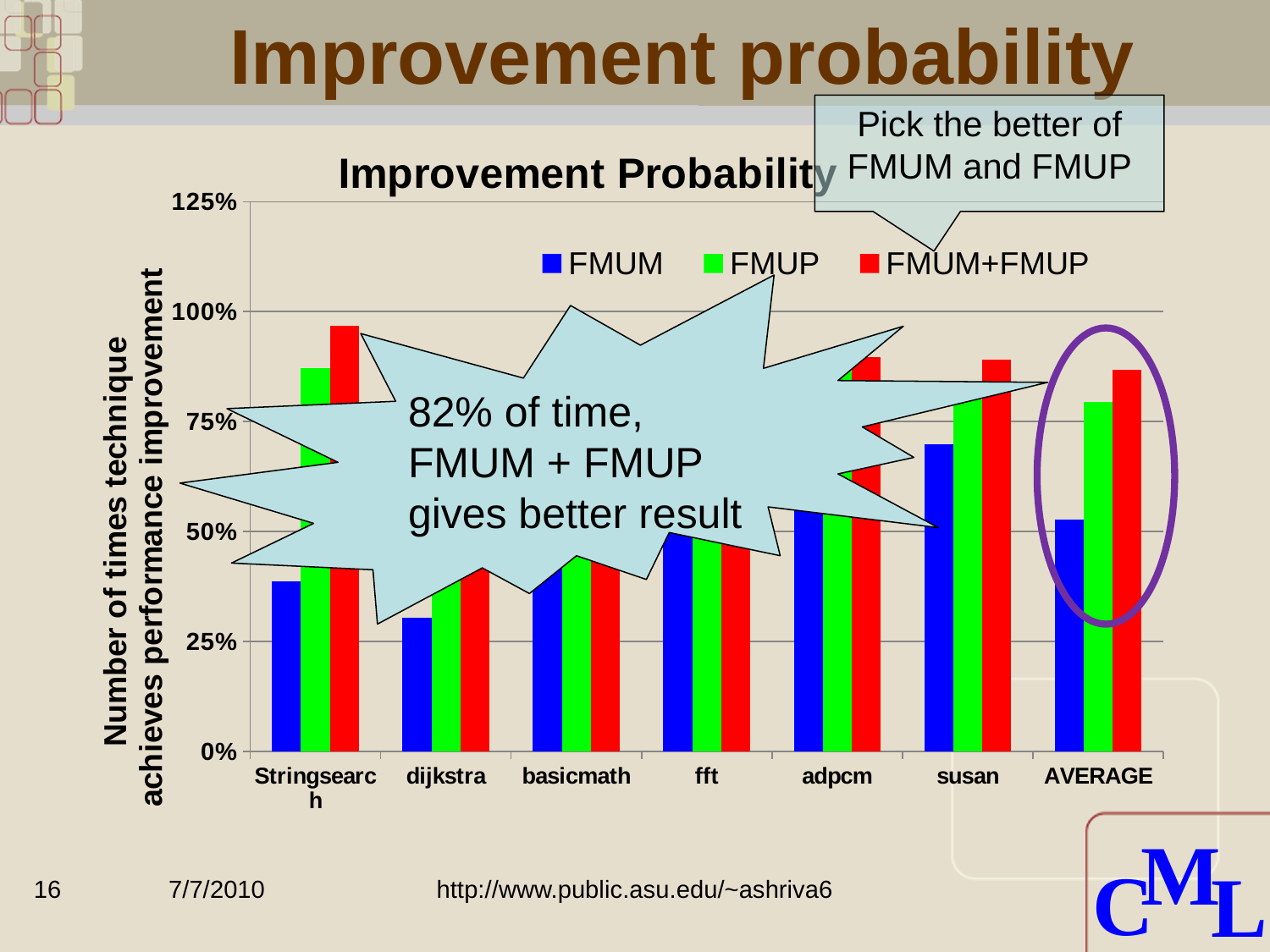

# Improvement probability
Pick the better of FMUM and FMUP

### Chart: Improvement Probability

| Category | FMUM | FMUP | FMUM+FMUP |
|---|---|---|---|
| Stringsearch | 0.38709677419355076 | 0.8709677419354839 | 0.967741935483879 |
| dijkstra | 0.3043478260869568 | 0.5 | 0.6739130434782616 |
| basicmath | 0.4444444444444448 | 0.7916666666666665 | 0.7916666666666665 |
| fft | 0.6444444444444479 | 0.9444444444444446 | 0.9888888888888889 |
| adpcm | 0.6891327063740866 | 0.8641588296760746 | 0.8965517241379273 |
| susan | 0.6975757575757586 | 0.7996969696969696 | 0.8903030303030309 |
| AVERAGE | 0.5278403255198761 | 0.7951557754032726 | 0.8681775481597774 |
82% of time, FMUM + FMUP gives better result

16
7/7/2010
http://www.public.asu.edu/~ashriva6